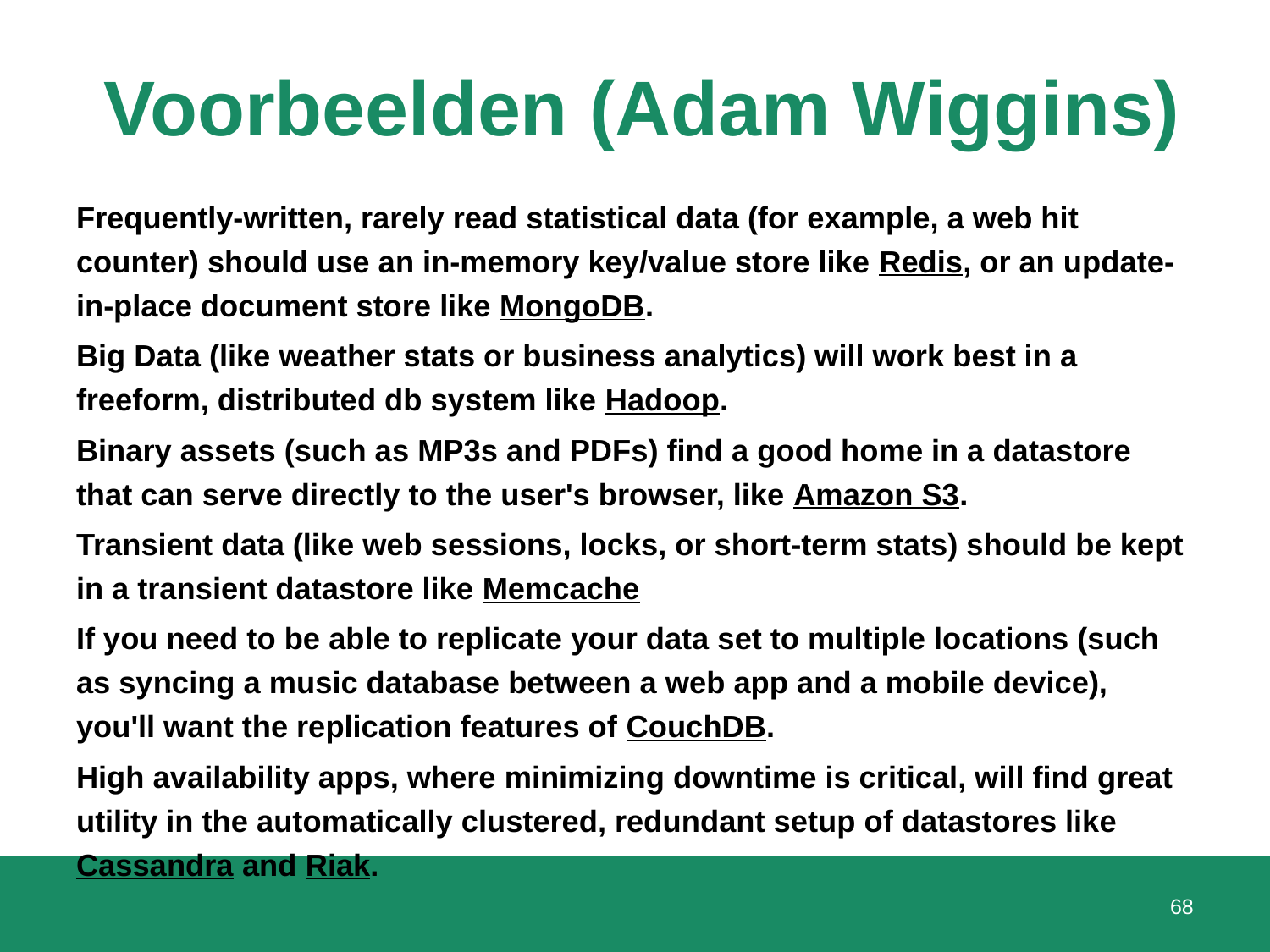

# Voorbeelden (Adam Wiggins)
Frequently-written, rarely read statistical data (for example, a web hit counter) should use an in-memory key/value store like Redis, or an update-in-place document store like MongoDB.
Big Data (like weather stats or business analytics) will work best in a freeform, distributed db system like Hadoop.
Binary assets (such as MP3s and PDFs) find a good home in a datastore that can serve directly to the user's browser, like Amazon S3.
Transient data (like web sessions, locks, or short-term stats) should be kept in a transient datastore like Memcache
If you need to be able to replicate your data set to multiple locations (such as syncing a music database between a web app and a mobile device), you'll want the replication features of CouchDB.
High availability apps, where minimizing downtime is critical, will find great utility in the automatically clustered, redundant setup of datastores like Cassandra and Riak.
68